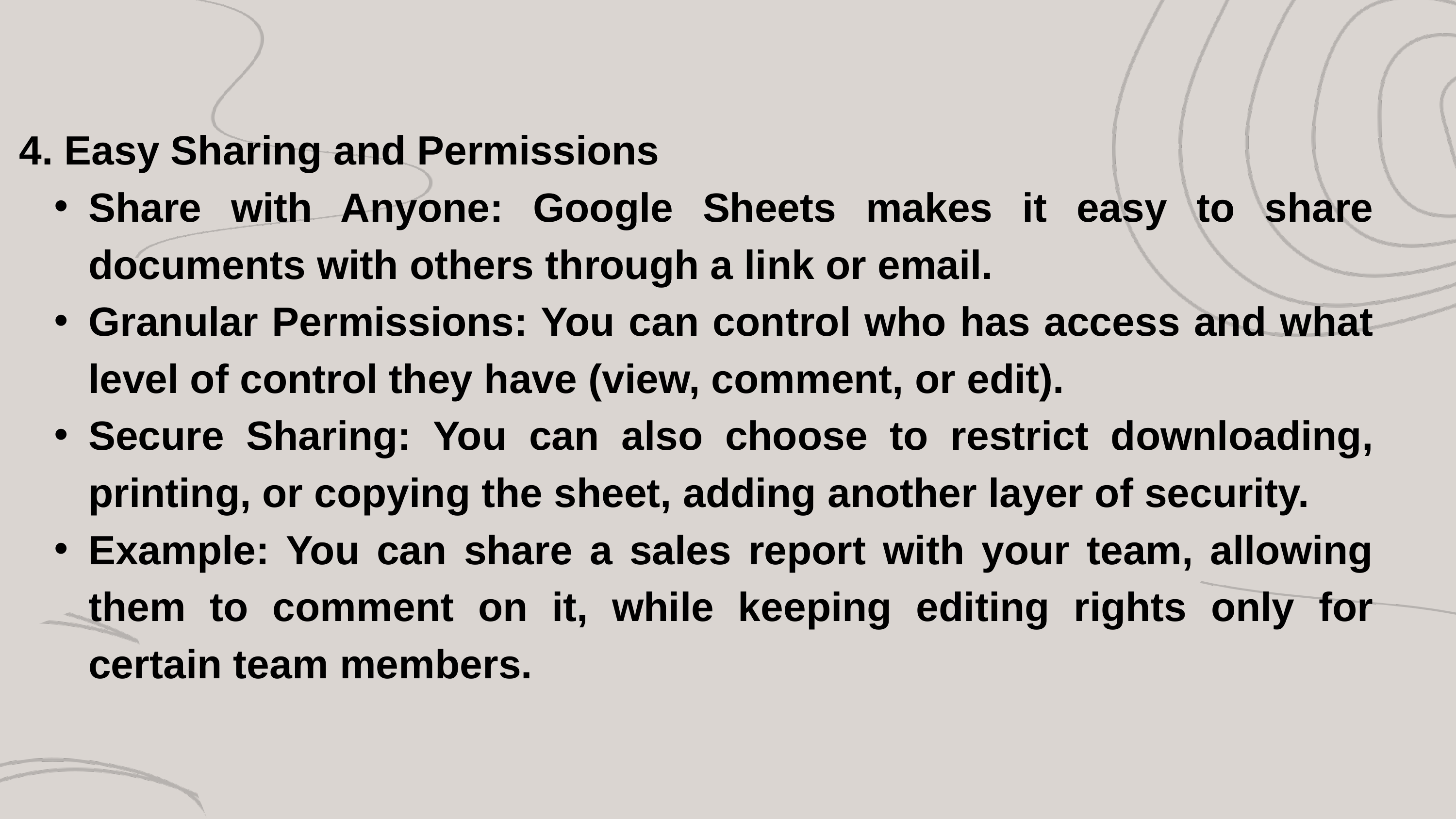

4. Easy Sharing and Permissions
Share with Anyone: Google Sheets makes it easy to share documents with others through a link or email.
Granular Permissions: You can control who has access and what level of control they have (view, comment, or edit).
Secure Sharing: You can also choose to restrict downloading, printing, or copying the sheet, adding another layer of security.
Example: You can share a sales report with your team, allowing them to comment on it, while keeping editing rights only for certain team members.